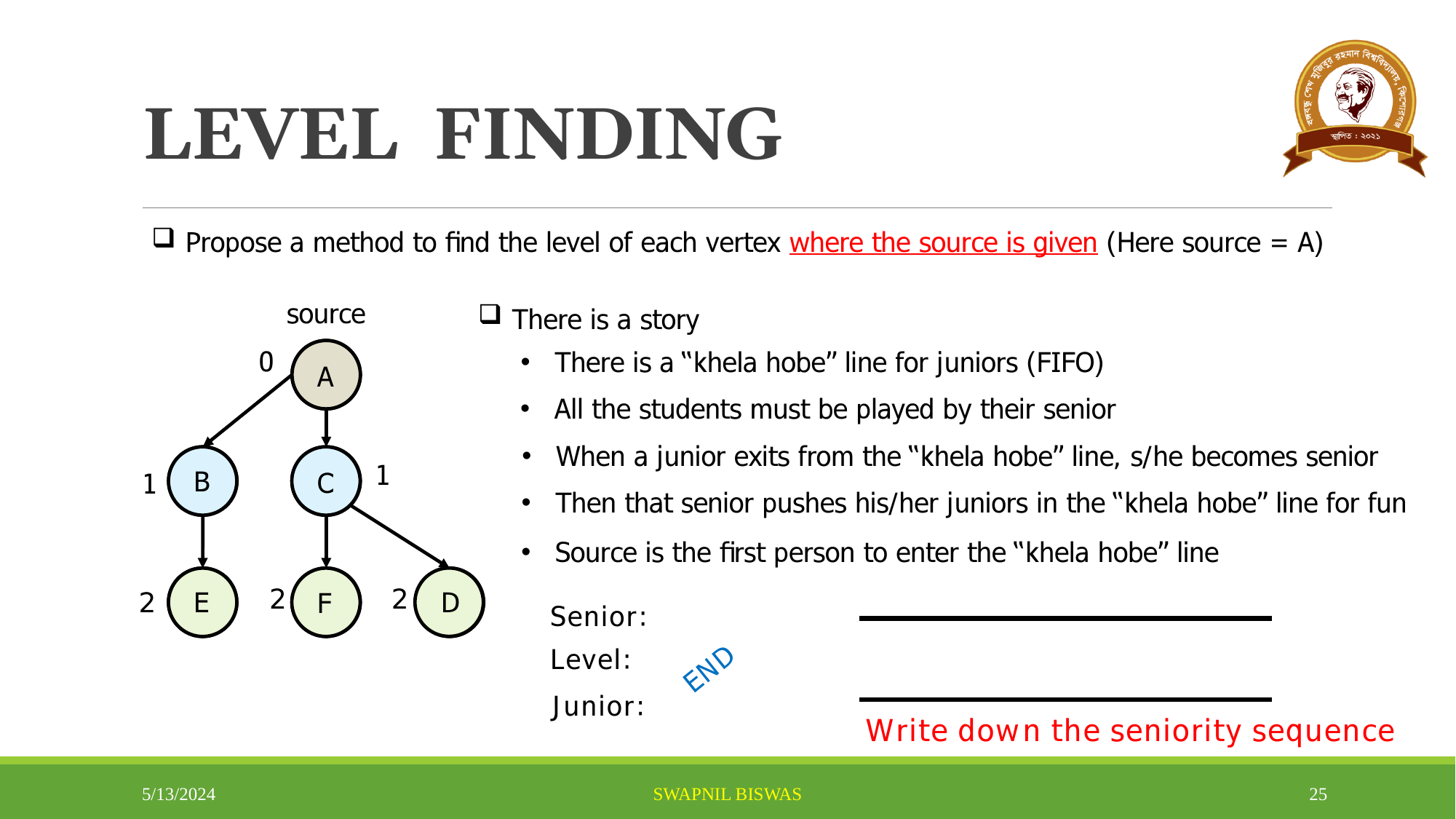

# LEVEL  FINDING
Propose a method to find the level of each vertex where the source is given (Here source = A)
source
There is a story
0
There is a “khela hobe” line for juniors (FIFO)

A
All the students must be played by their senior
When a junior exits from the “khela hobe” line, s/he becomes senior

1
B
C
1
Then that senior pushes his/her juniors in the “khela hobe” line for fun
Source is the first person to enter the “khela hobe” line

2
2
2
E
D
F

Senior:
A

NULL

E
F
B
D
C

A
Level:

0
C
C
B
E

F   D
NULL
1

E
D
F
D
2
1
2

END
2
F, D
E
Junior:
B, C
NULL
A
NULL
NULL
Write down the seniority sequence
5/13/2024
SWAPNIL BISWAS
25